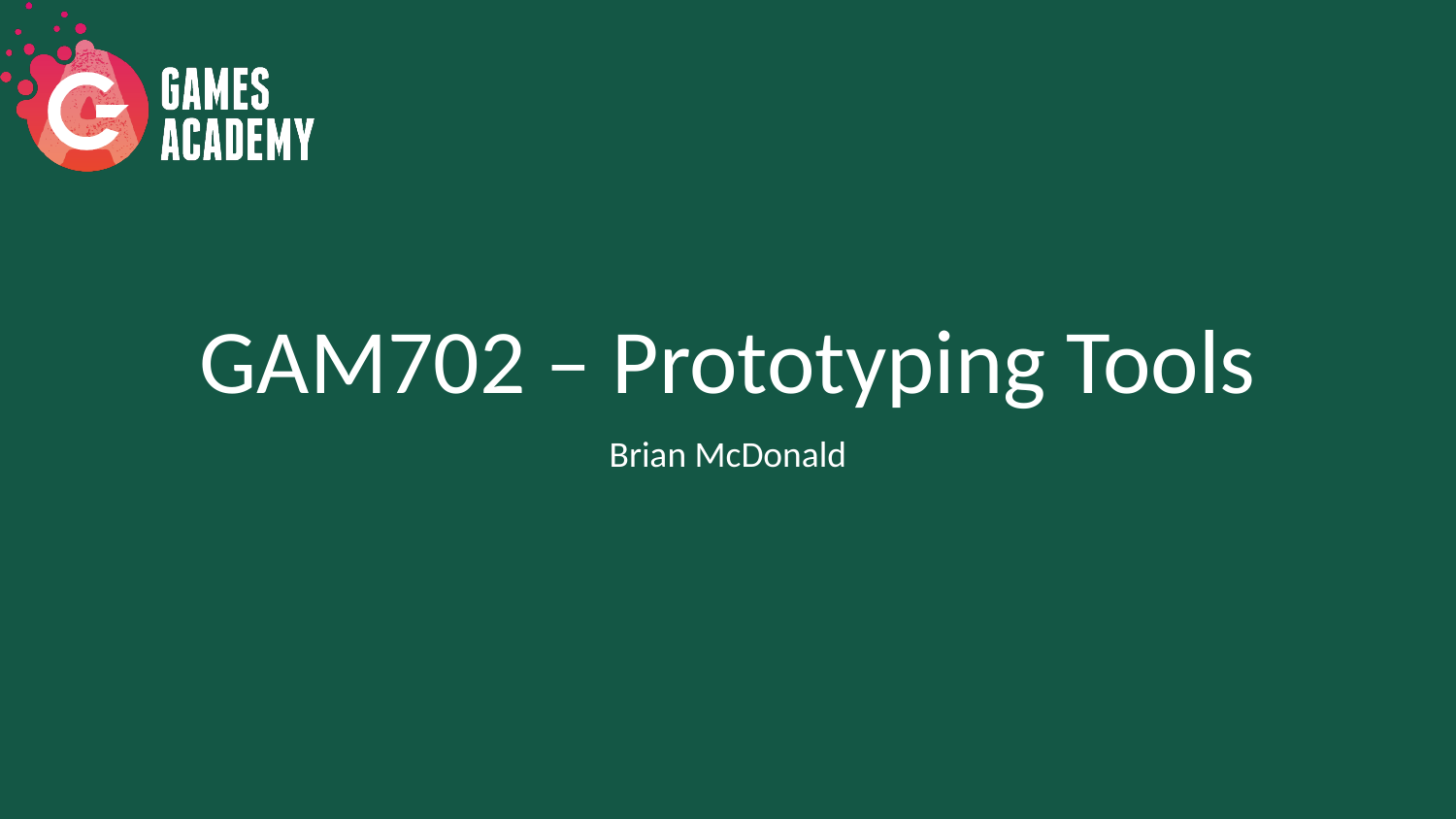

# GAM702 – Prototyping Tools
Brian McDonald